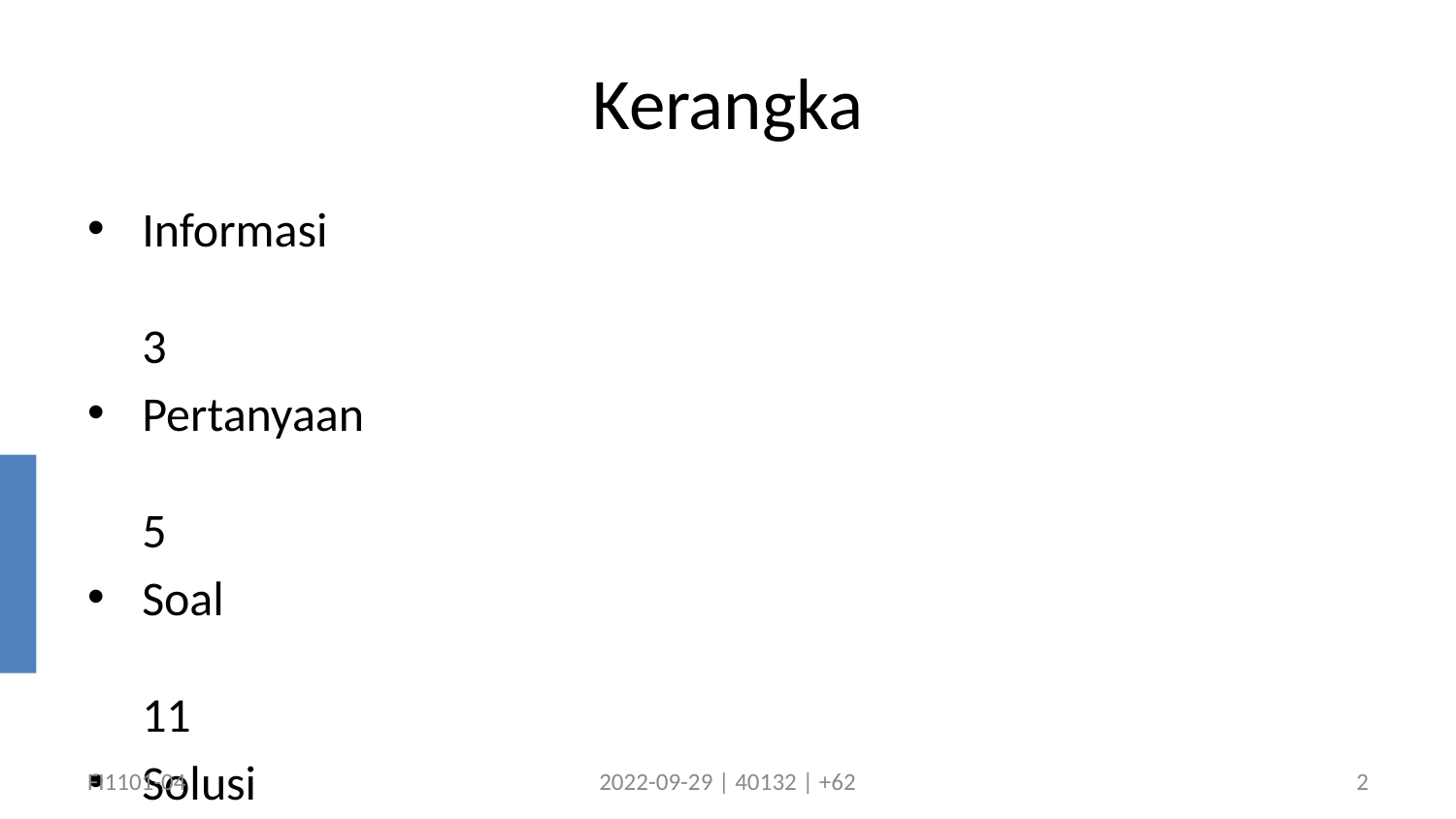

# Kerangka
Informasi	3
Pertanyaan	5
Soal	11
Solusi	22
Diskusi

FI1101-04
2022-09-29 | 40132 | +62
2